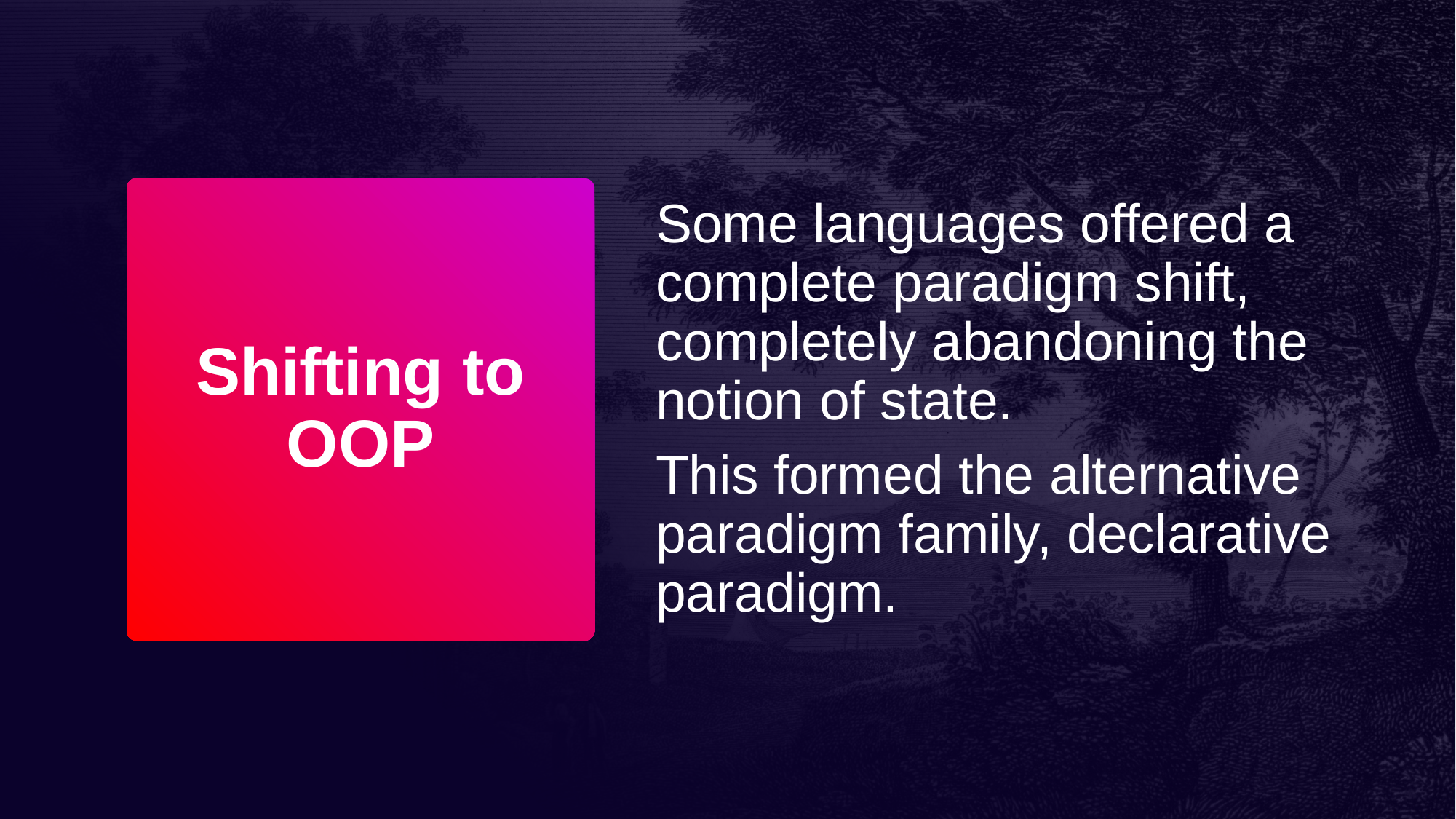

Some languages offered a complete paradigm shift, completely abandoning the notion of state.
This formed the alternative paradigm family, declarative paradigm.
# Shifting to OOP